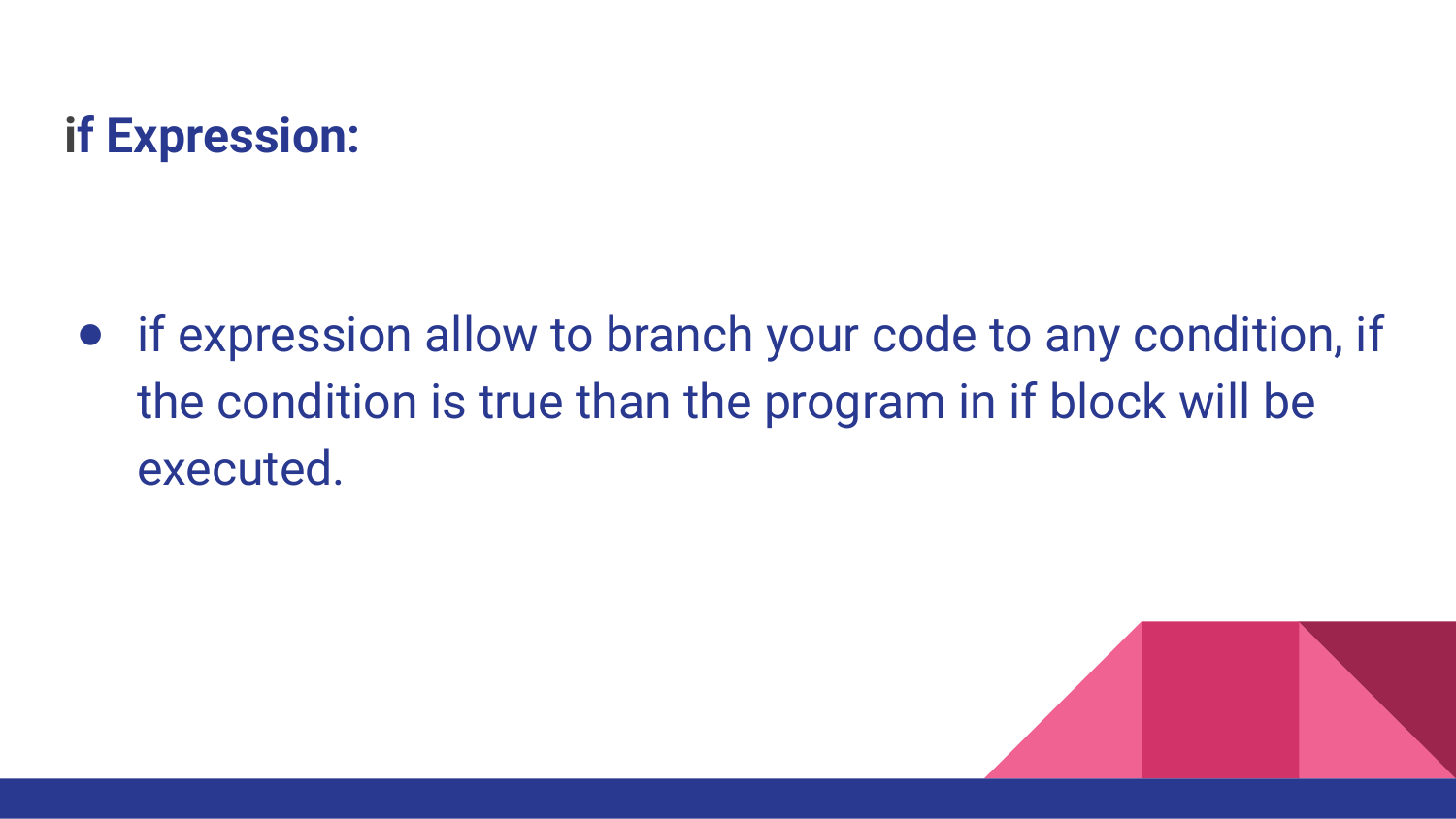

if Expression:

if expression allow to branch your code to any condition, if the condition is true than the program in if block will be executed.